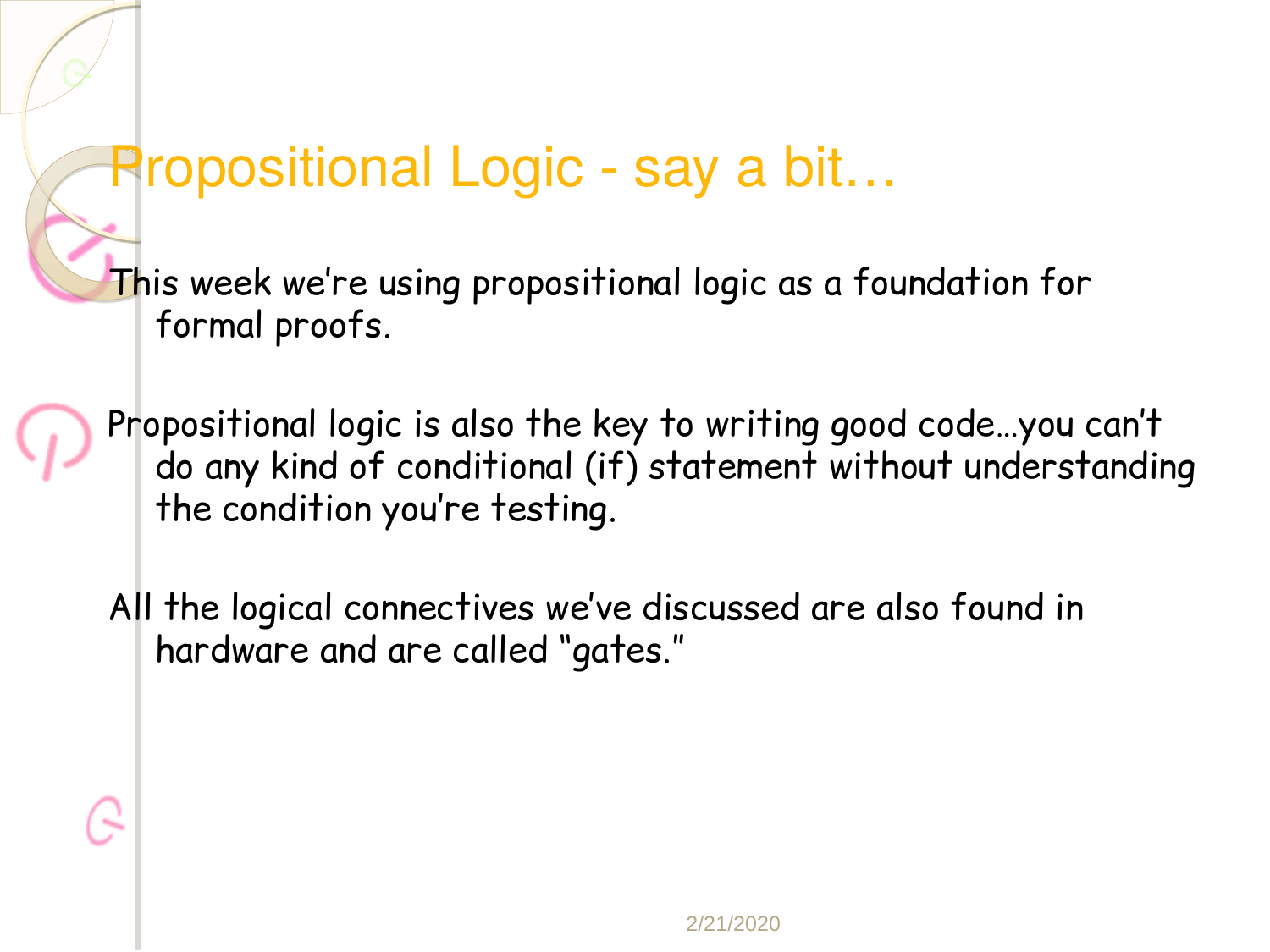

# Propositional Logic - say a bit…
This week we’re using propositional logic as a foundation for formal proofs.

Propositional logic is also the key to writing good code…you can’t do any kind of conditional (if) statement without understanding the condition you’re testing.

All the logical connectives we’ve discussed are also found in hardware and are called “gates.”
2/21/2020